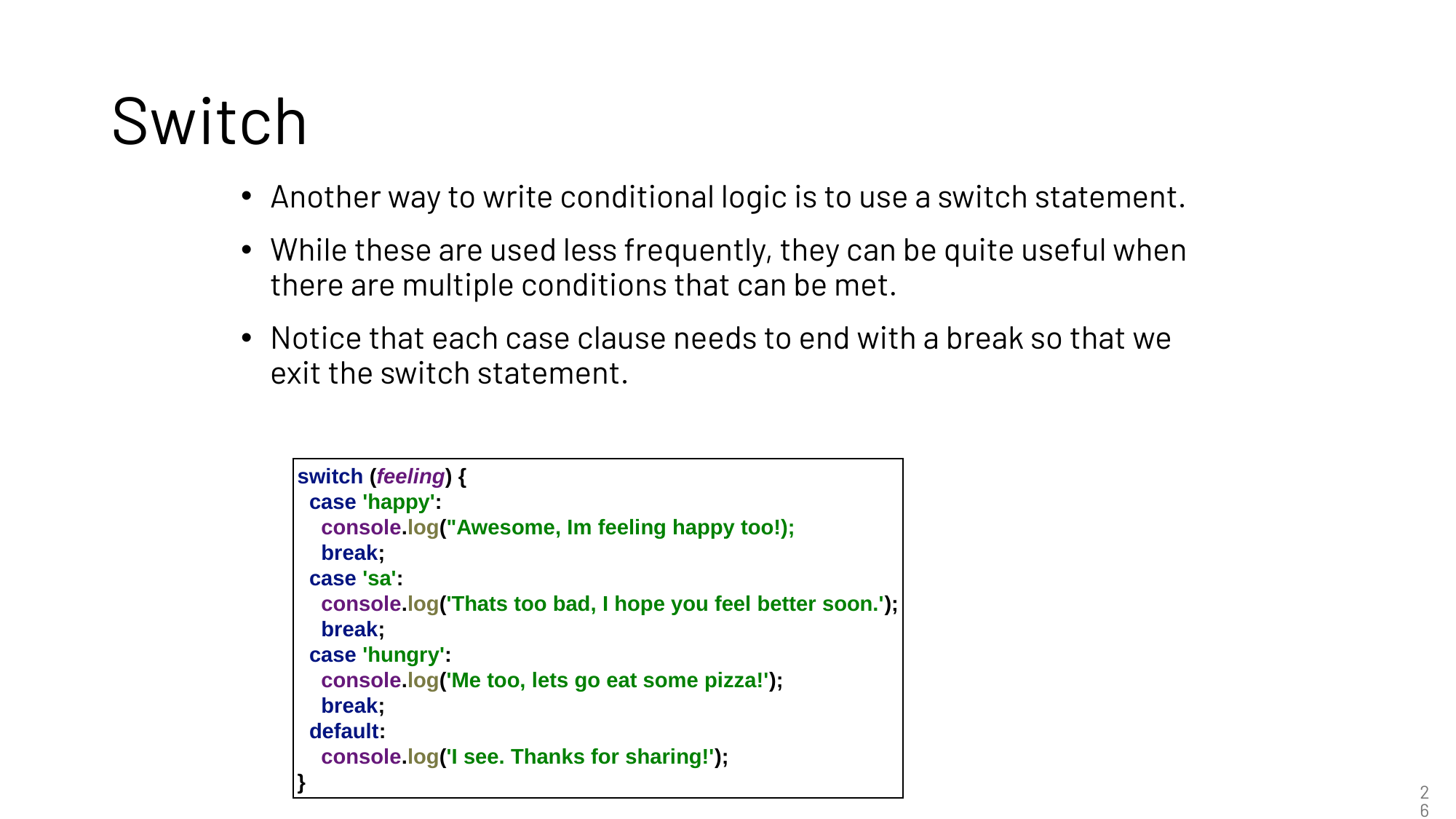

# Switch
Another way to write conditional logic is to use a switch statement.
While these are used less frequently, they can be quite useful when there are multiple conditions that can be met.
Notice that each case clause needs to end with a break so that we exit the switch statement.
switch (feeling) {
  case 'happy':
    console.log("Awesome, Im feeling happy too!);
    break;
  case 'sa':
    console.log('Thats too bad, I hope you feel better soon.');
    break;
  case 'hungry':
    console.log('Me too, lets go eat some pizza!');
    break;
  default:
    console.log('I see. Thanks for sharing!');
}
26